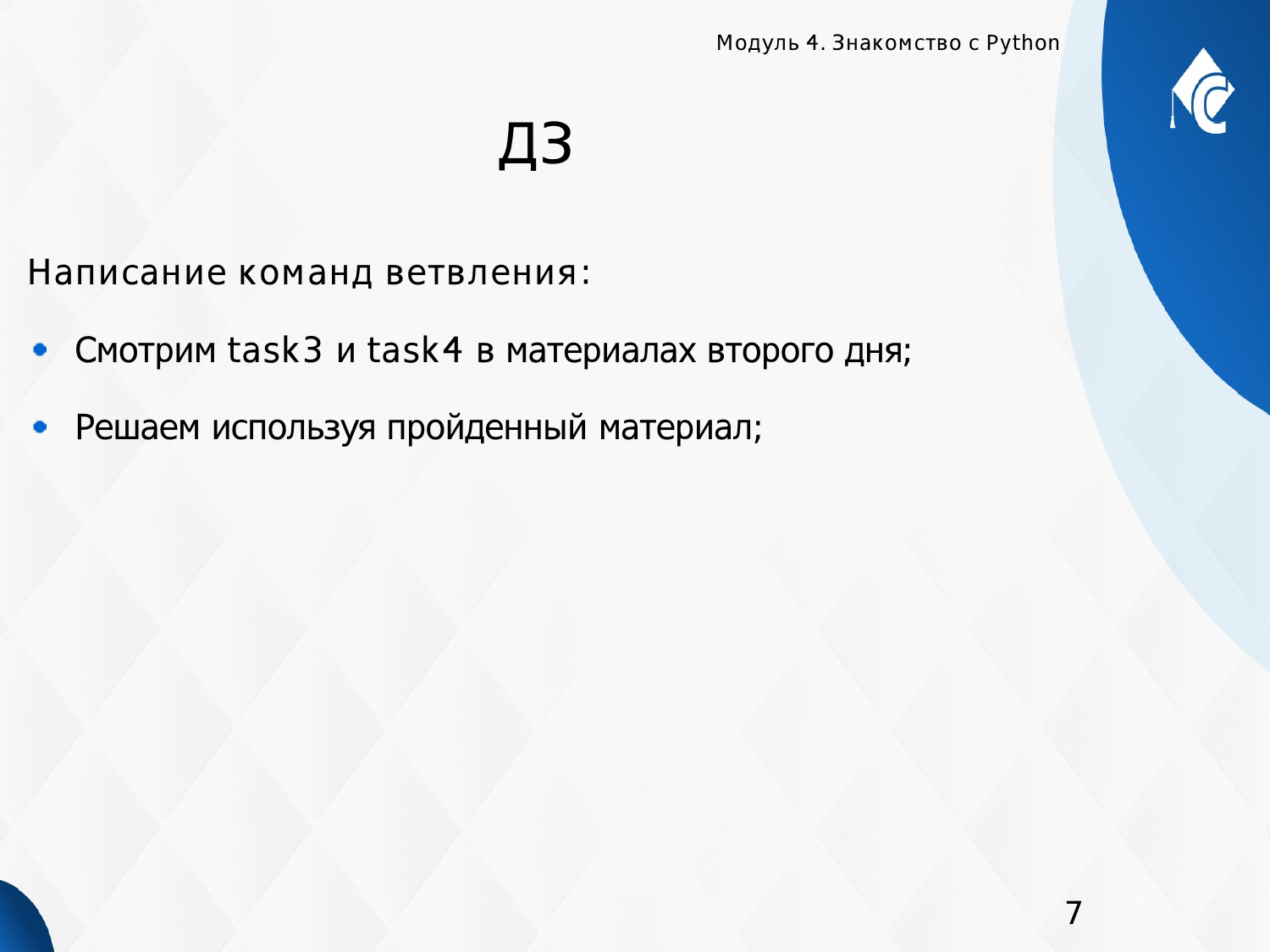

Модуль 4. Знакомство с Python
# ДЗ
Написание команд ветвления:
Смотрим task3 и task4 в материалах второго дня;
Решаем используя пройденный материал;
7